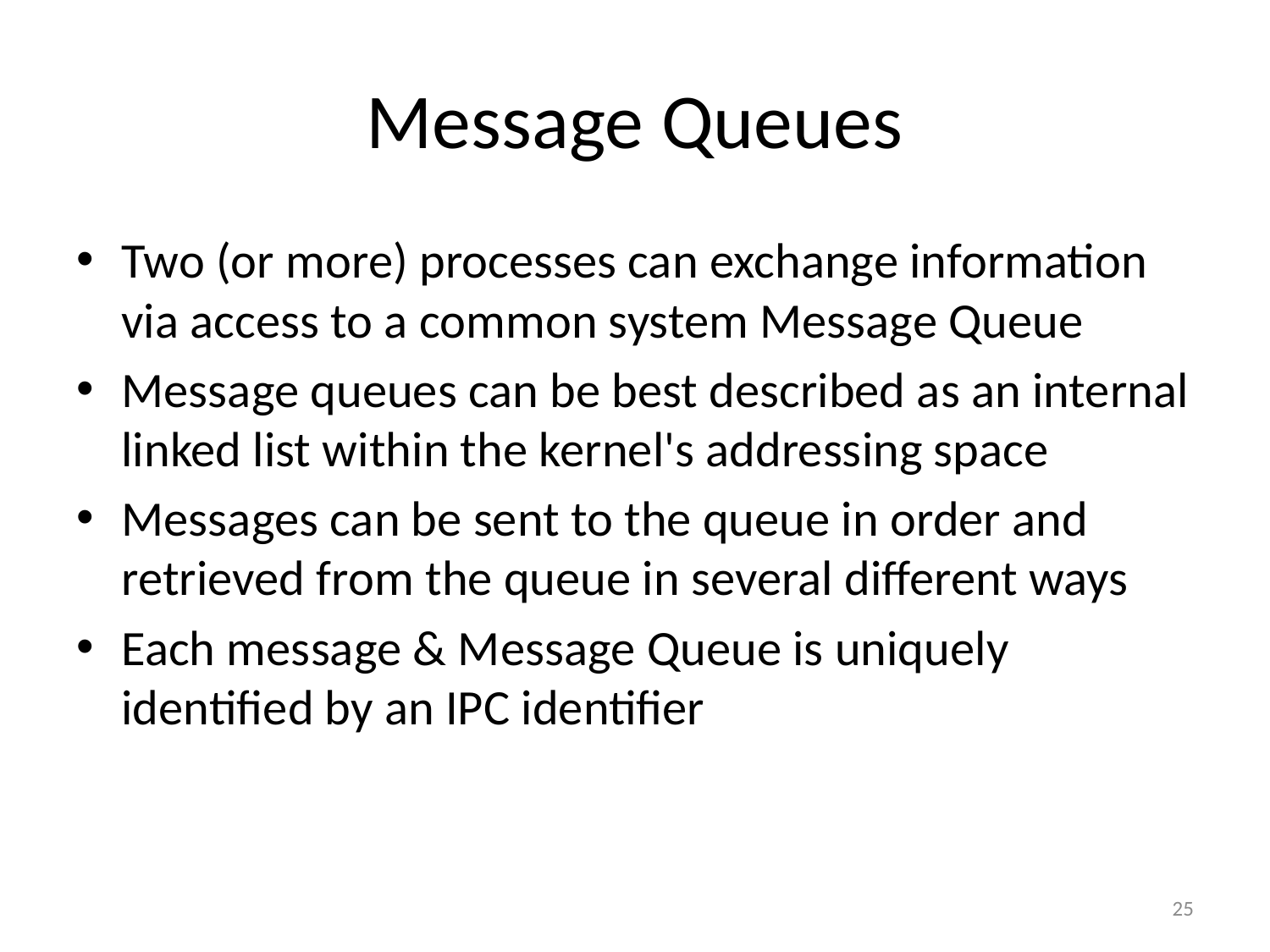

# Message Queues
Two (or more) processes can exchange information via access to a common system Message Queue
Message queues can be best described as an internal linked list within the kernel's addressing space
Messages can be sent to the queue in order and retrieved from the queue in several different ways
Each message & Message Queue is uniquely identified by an IPC identifier

25